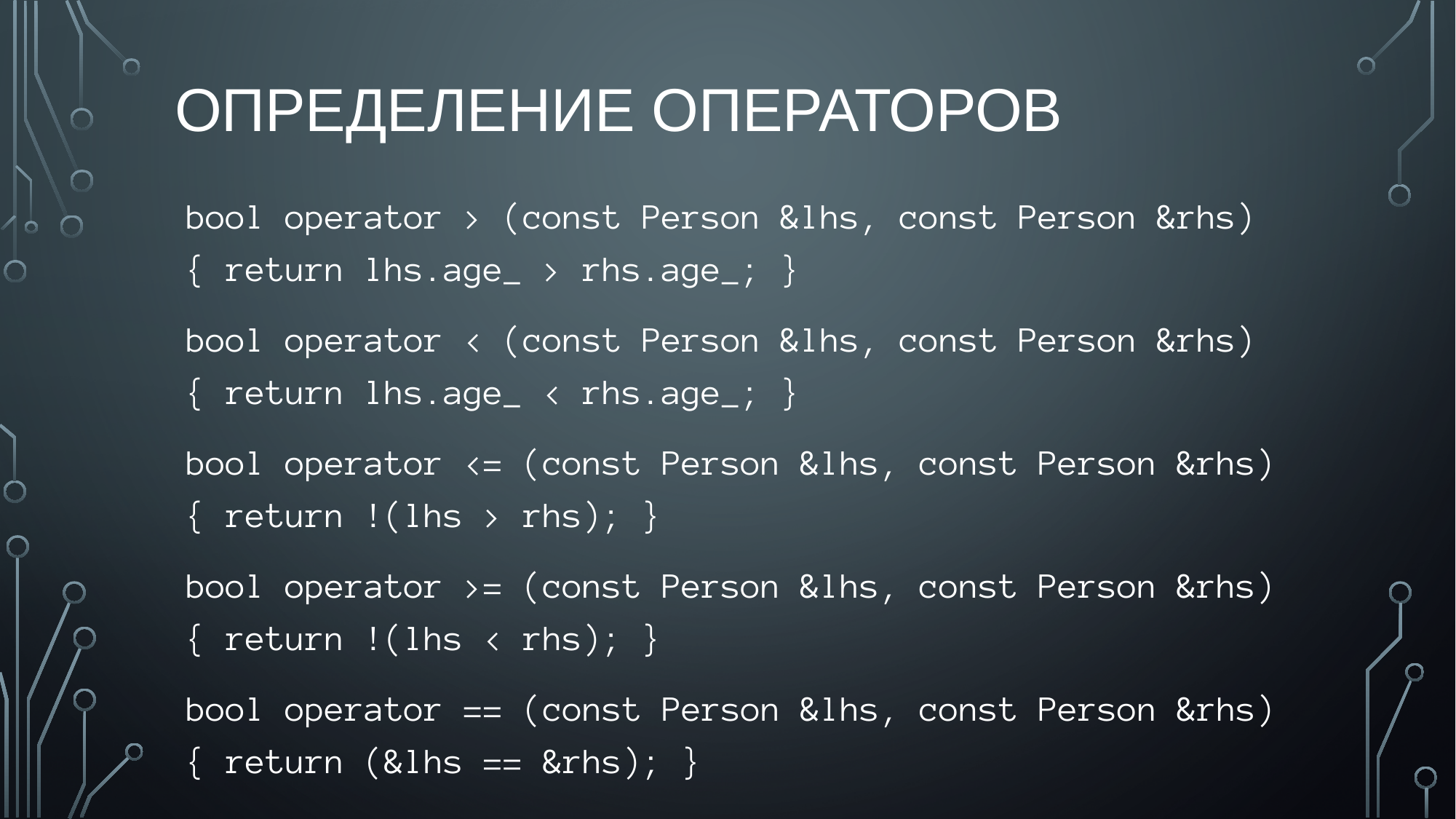

# ОПРЕДЕЛение ОПЕРАТОРов
bool operator > (const Person &lhs, const Person &rhs)
{ return lhs.age_ > rhs.age_; }
bool operator < (const Person &lhs, const Person &rhs)
{ return lhs.age_ < rhs.age_; }
bool operator <= (const Person &lhs, const Person &rhs)
{ return !(lhs > rhs); }
bool operator >= (const Person &lhs, const Person &rhs)
{ return !(lhs < rhs); }
bool operator == (const Person &lhs, const Person &rhs)
{ return (&lhs == &rhs); }